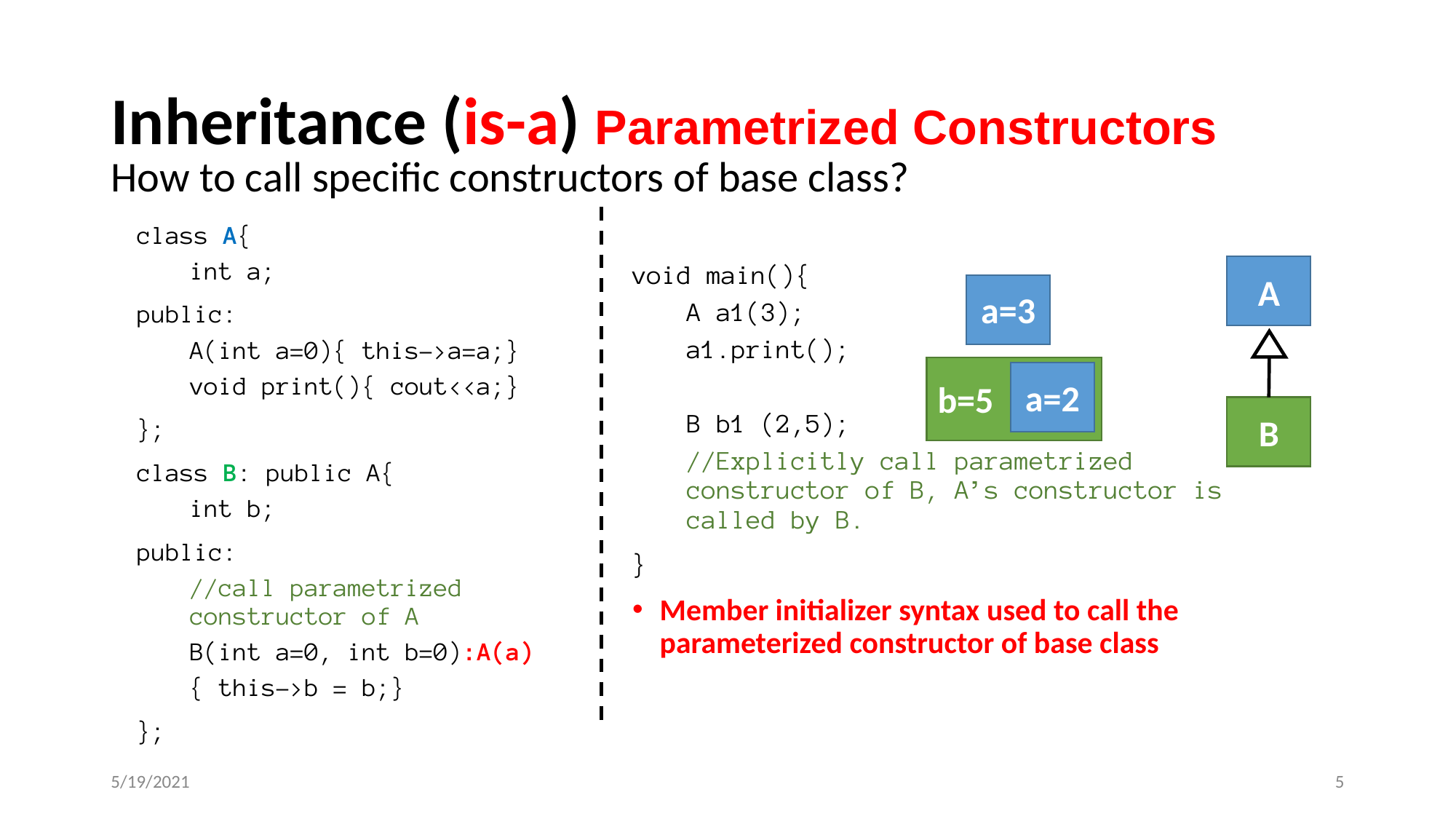

# Inheritance (is-a) Parametrized Constructors
How to call specific constructors of base class?

class A{
int a;
public:
A(int a=0){ this->a=a;}
void print(){ cout<<a;}
};
class B: public A{
int b;
public:
//call parametrized constructor of A
B(int a=0, int b=0):A(a)
{ this->b = b;}
};

void main(){
A a1(3);
a1.print();

B b1 (2,5);
//Explicitly call parametrized constructor of B, A’s constructor is called by B.
}
Member initializer syntax used to call the parameterized constructor of base class
A
B

a=3
b=5
a=2
5/19/2021
5